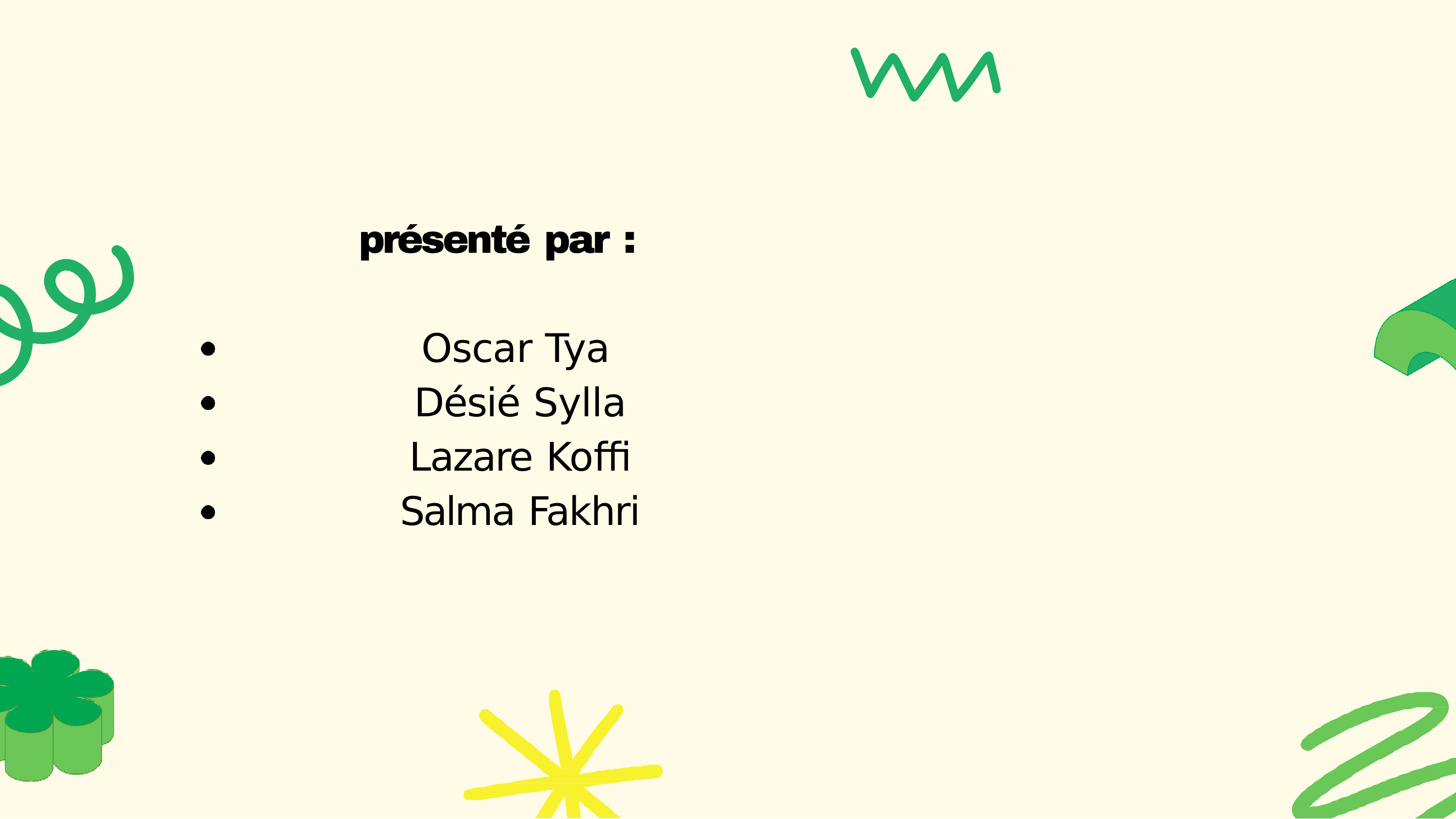

présenté par :
Oscar Tya Désié Sylla Lazare Koffi Salma Fakhri